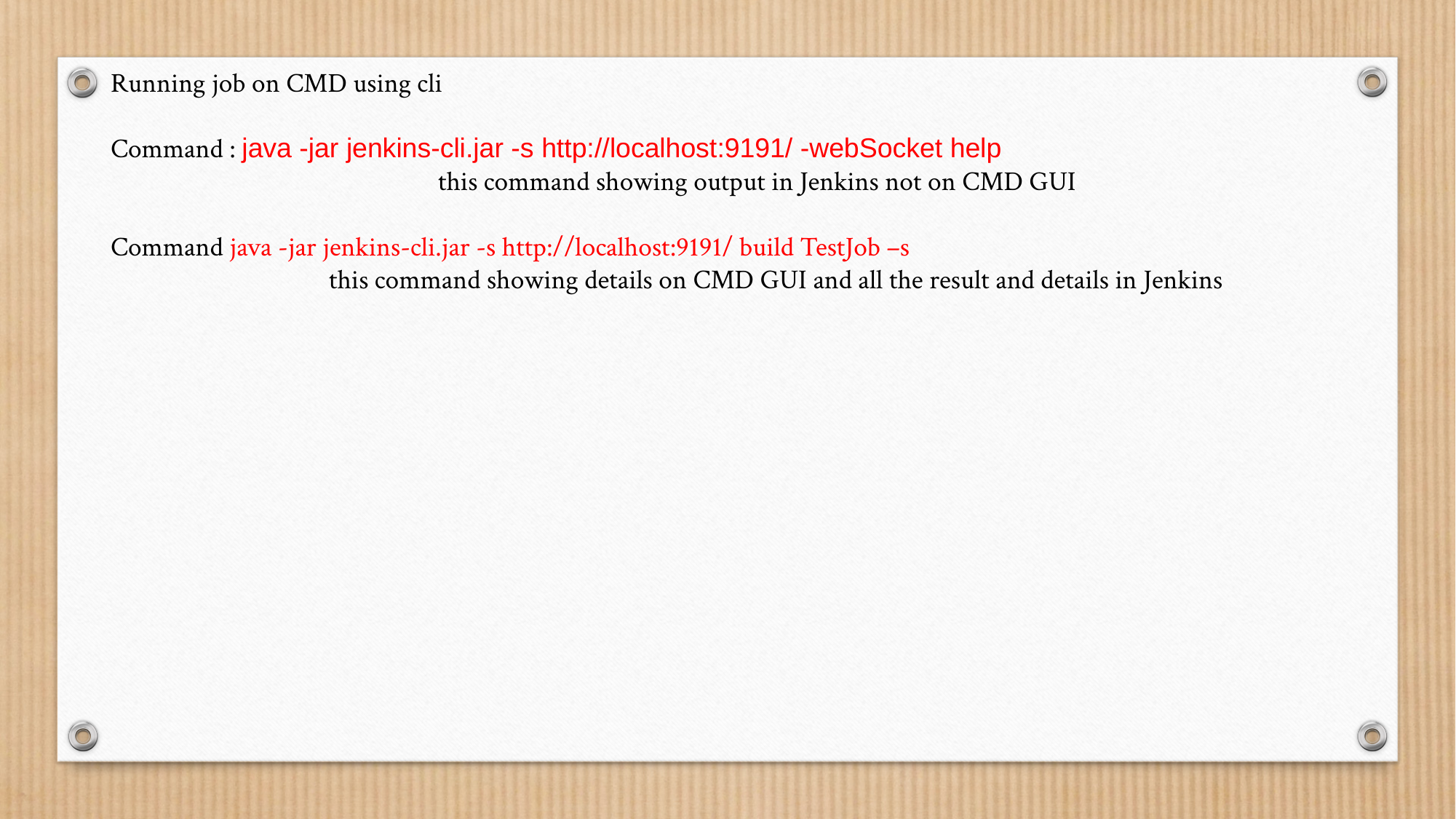

Running job on CMD using cli

Command : java -jar jenkins-cli.jar -s http://localhost:9191/ -webSocket help
			this command showing output in Jenkins not on CMD GUI

Command java -jar jenkins-cli.jar -s http://localhost:9191/ build TestJob –s
		this command showing details on CMD GUI and all the result and details in Jenkins